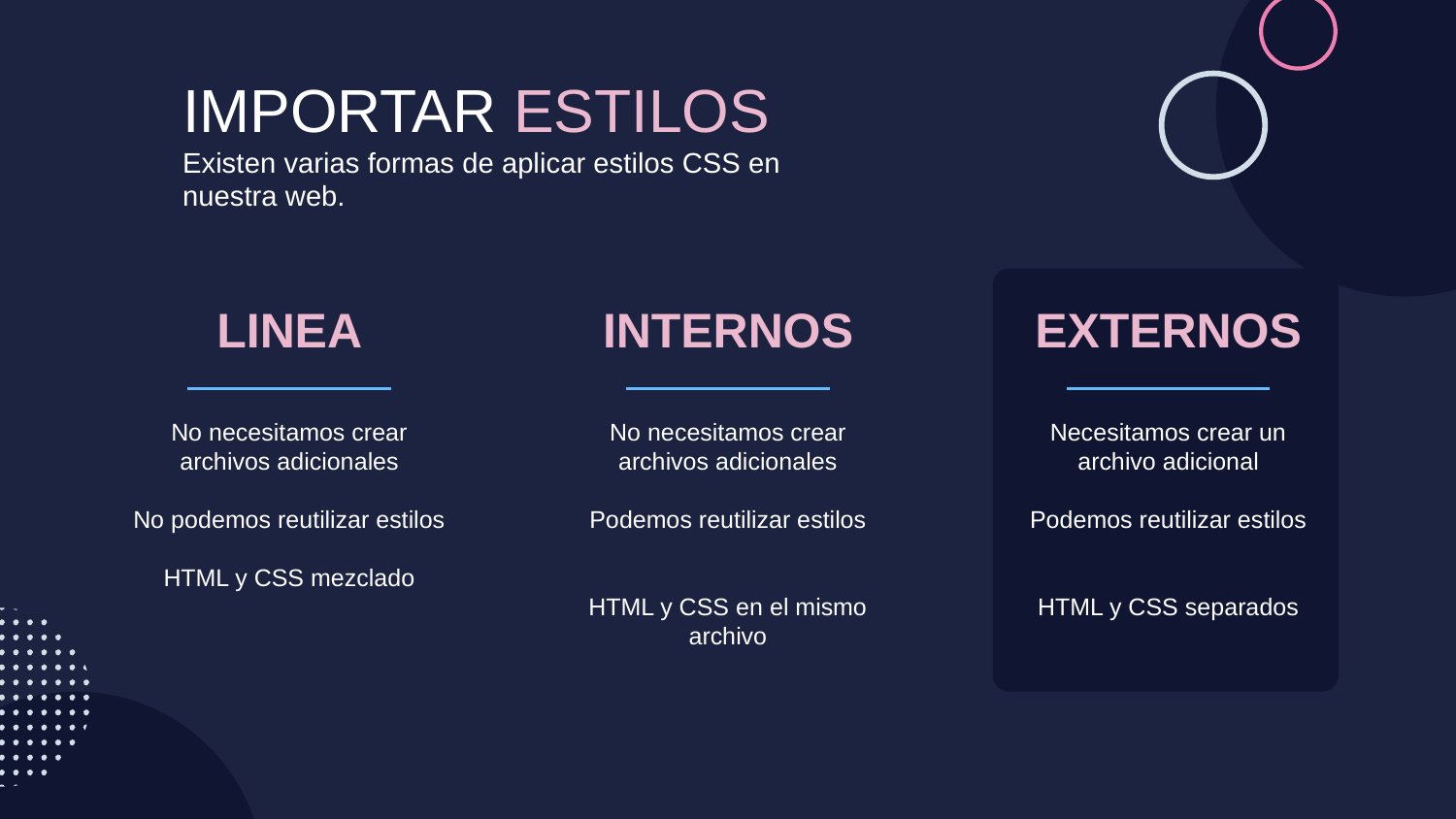

IMPORTAR ESTILOS
Existen varias formas de aplicar estilos CSS en nuestra web.

# LINEA
INTERNOS
EXTERNOS
No necesitamos crear archivos adicionales

No podemos reutilizar estilos

HTML y CSS mezclado
No necesitamos crear archivos adicionales

Podemos reutilizar estilos

HTML y CSS en el mismo archivo
Necesitamos crear un archivo adicional

Podemos reutilizar estilos

HTML y CSS separados